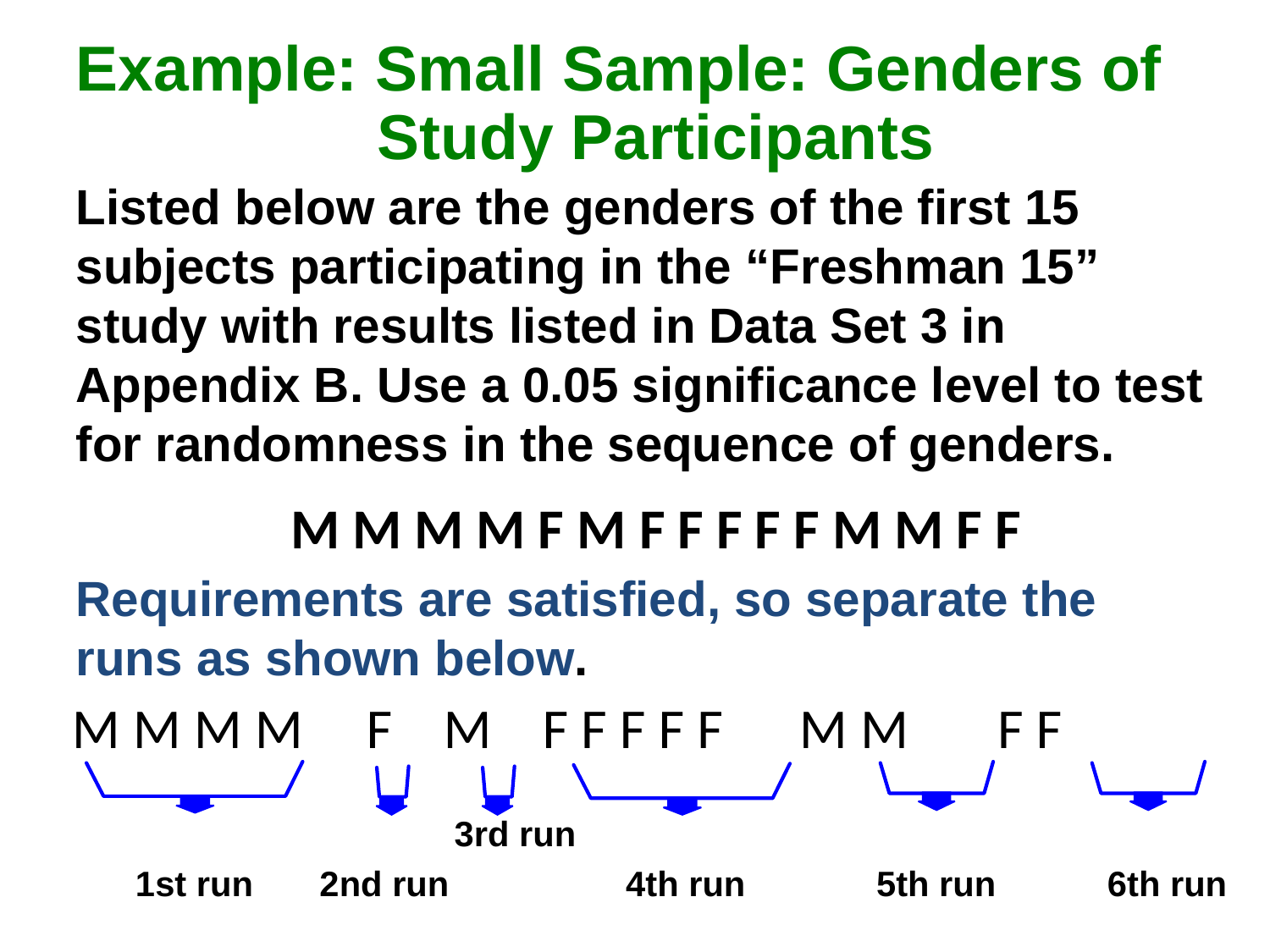

Example: Small Sample: Genders of Study Participants
Listed below are the genders of the first 15 subjects participating in the “Freshman 15” study with results listed in Data Set 3 in Appendix B. Use a 0.05 significance level to test for randomness in the sequence of genders.
M M M M F M F F F F F M M F F
Requirements are satisfied, so separate the runs as shown below.

M M M M     F    M    F F F F F      M M       F F

3rd run
1st run
2nd run
4th run
5th run
6th run